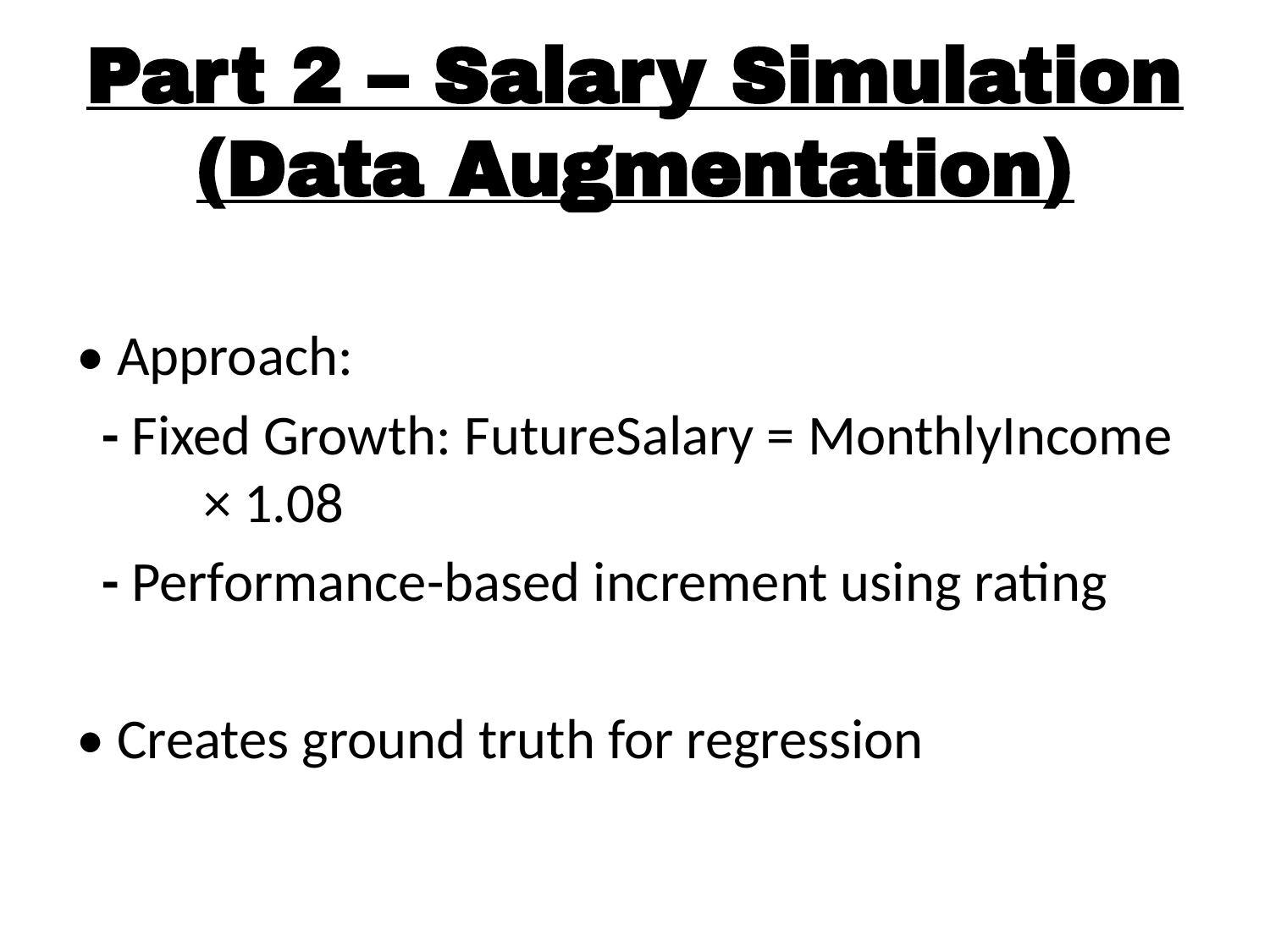

# Part 2 – Salary Simulation (Data Augmentation)
• Approach:
  - Fixed Growth: FutureSalary = MonthlyIncome 	× 1.08
  - Performance-based increment using rating

• Creates ground truth for regression